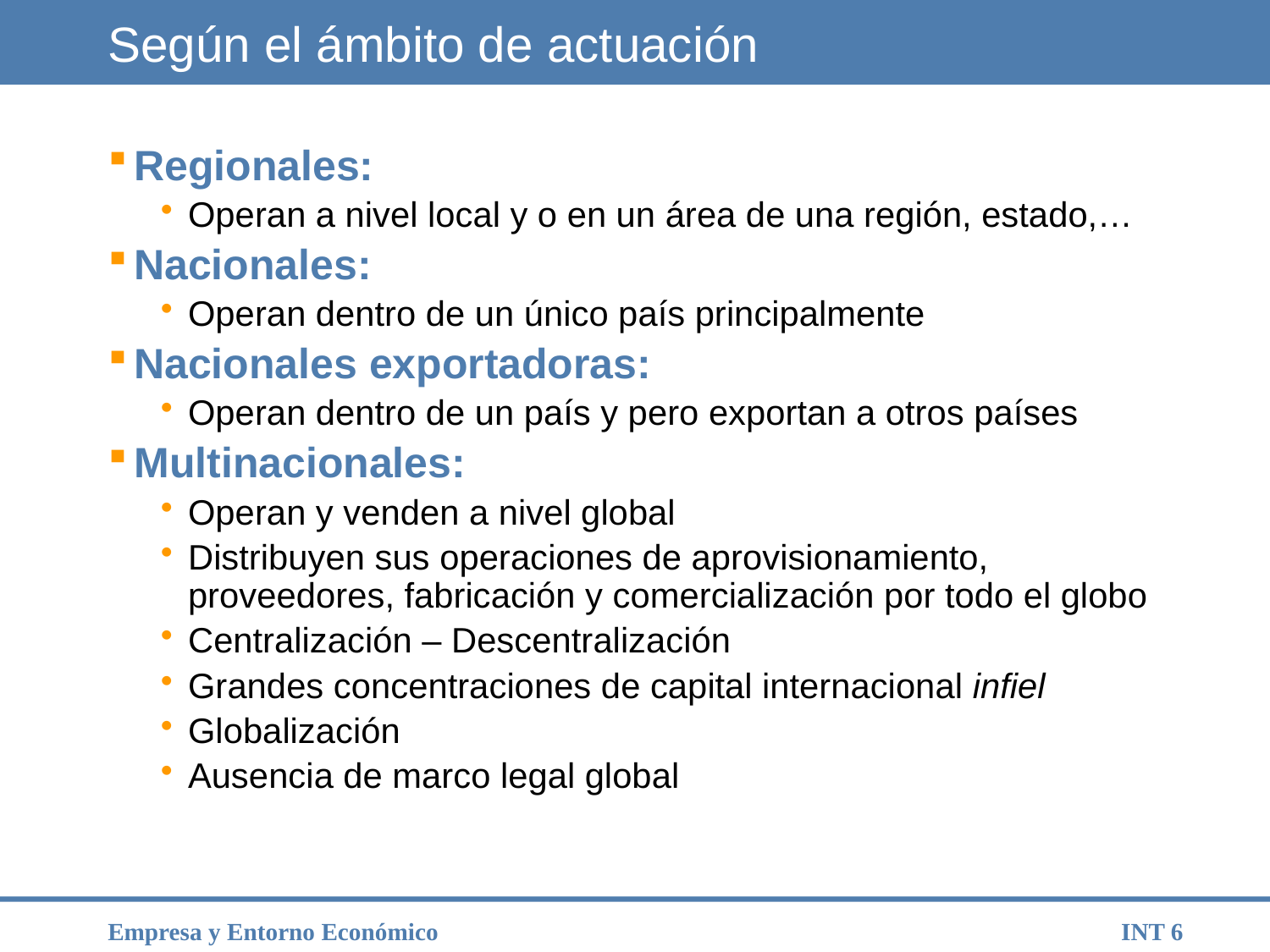

# Según el ámbito de actuación
Regionales:
Operan a nivel local y o en un área de una región, estado,…
Nacionales:
Operan dentro de un único país principalmente
Nacionales exportadoras:
Operan dentro de un país y pero exportan a otros países
Multinacionales:
Operan y venden a nivel global
Distribuyen sus operaciones de aprovisionamiento, proveedores, fabricación y comercialización por todo el globo
Centralización – Descentralización
Grandes concentraciones de capital internacional infiel
Globalización
Ausencia de marco legal global